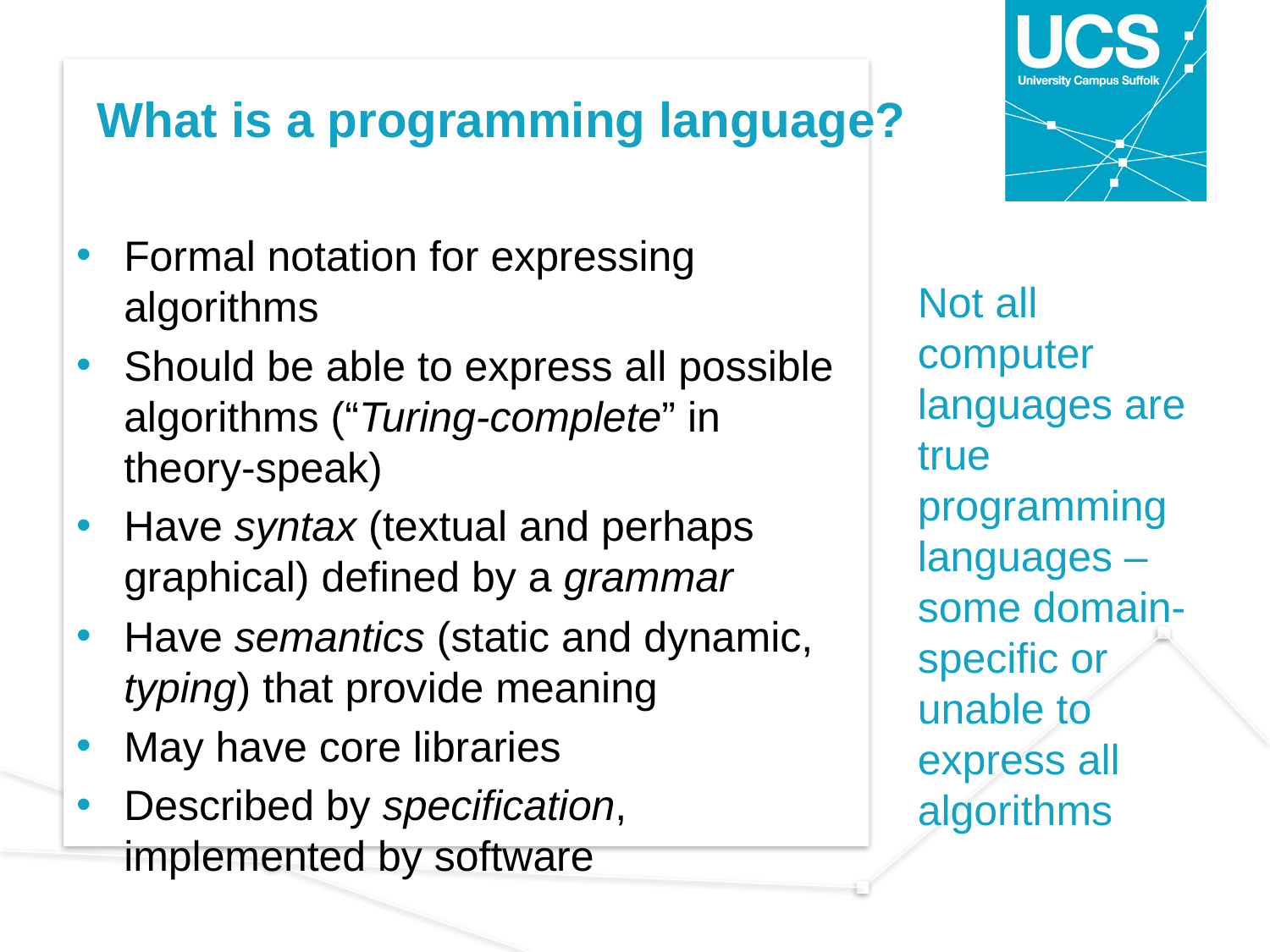

# What is a programming language?
Formal notation for expressing algorithms
Should be able to express all possible algorithms (“Turing-complete” in theory-speak)
Have syntax (textual and perhaps graphical) defined by a grammar
Have semantics (static and dynamic, typing) that provide meaning
May have core libraries
Described by specification, implemented by software

Not all computer languages are true programming languages – some domain-specific or unable to express all algorithms